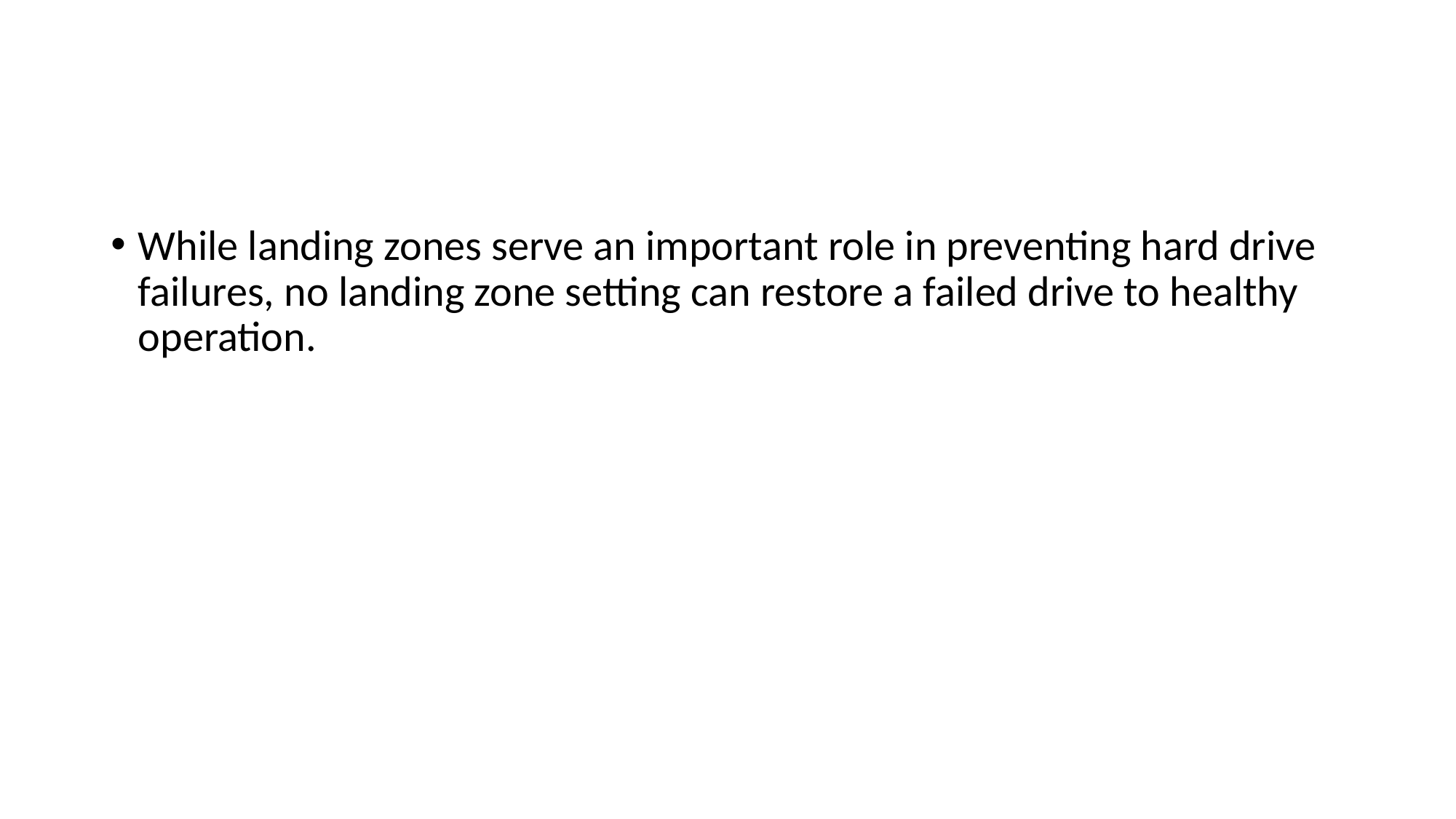

#
While landing zones serve an important role in preventing hard drive failures, no landing zone setting can restore a failed drive to healthy operation.